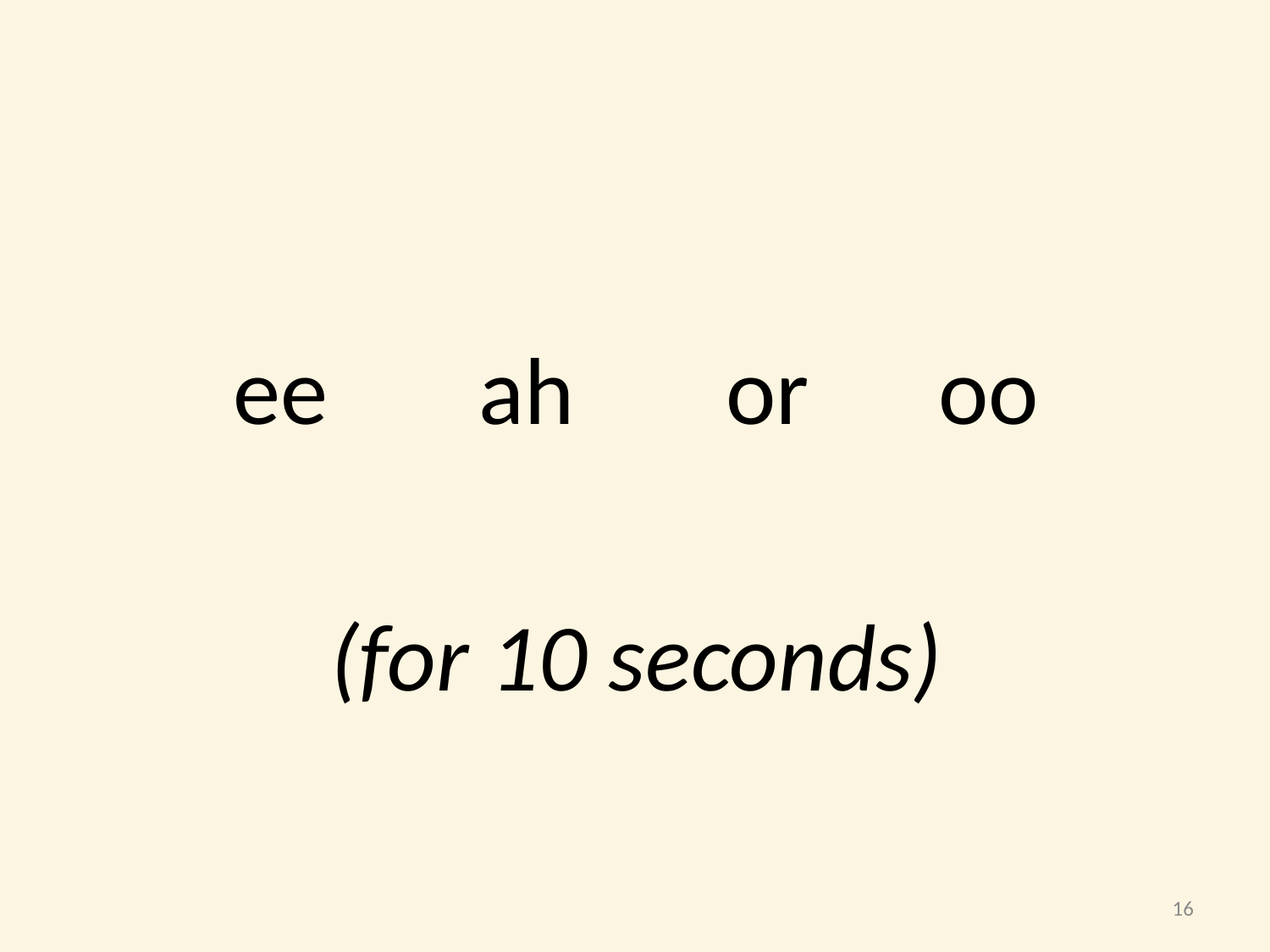

ee       ah       or      oo

(for 10 seconds)
16